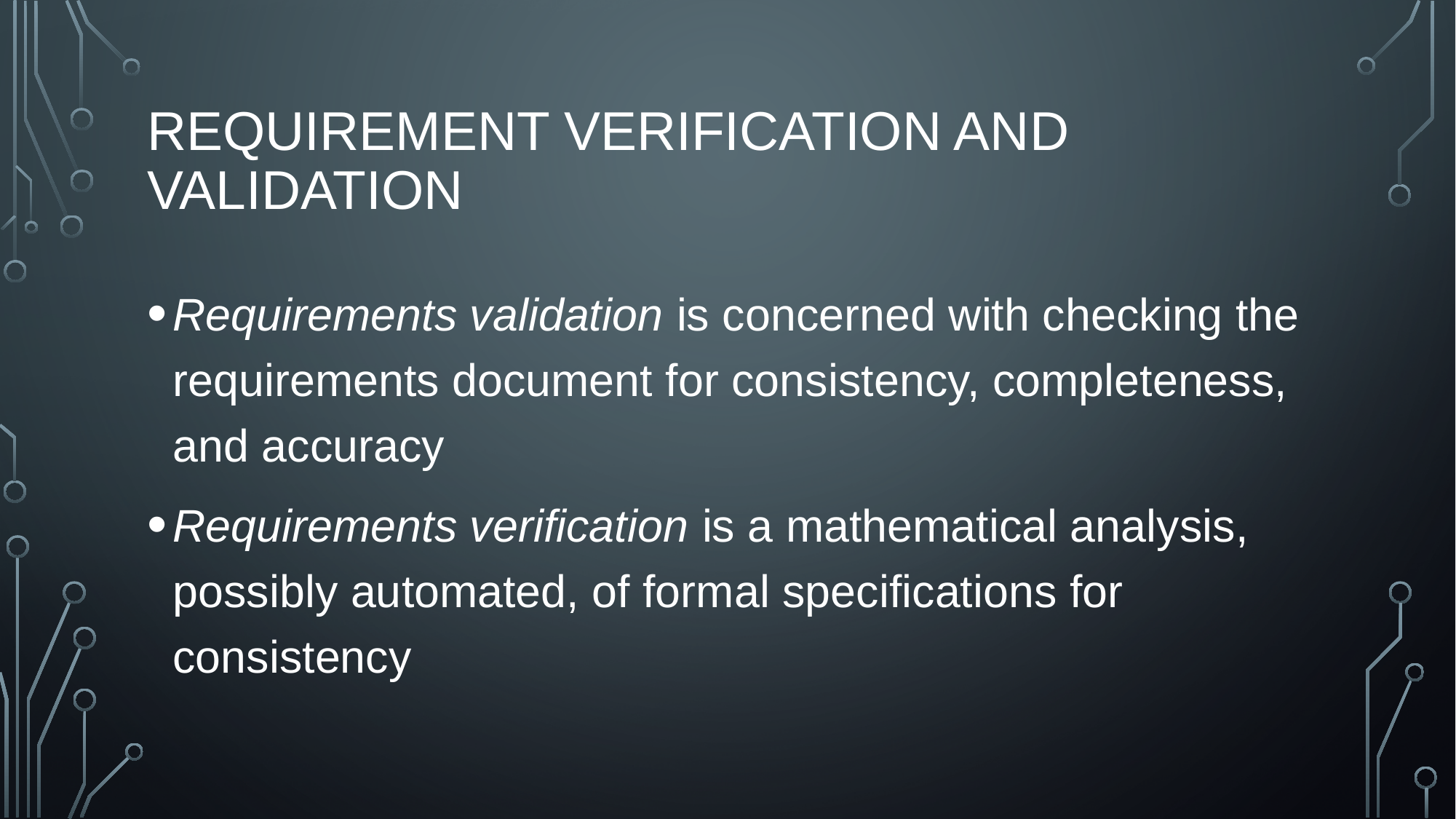

# Requirement verification and validation
Requirements validation is concerned with checking the requirements document for consistency, completeness, and accuracy
Requirements verification is a mathematical analysis, possibly automated, of formal specifications for consistency